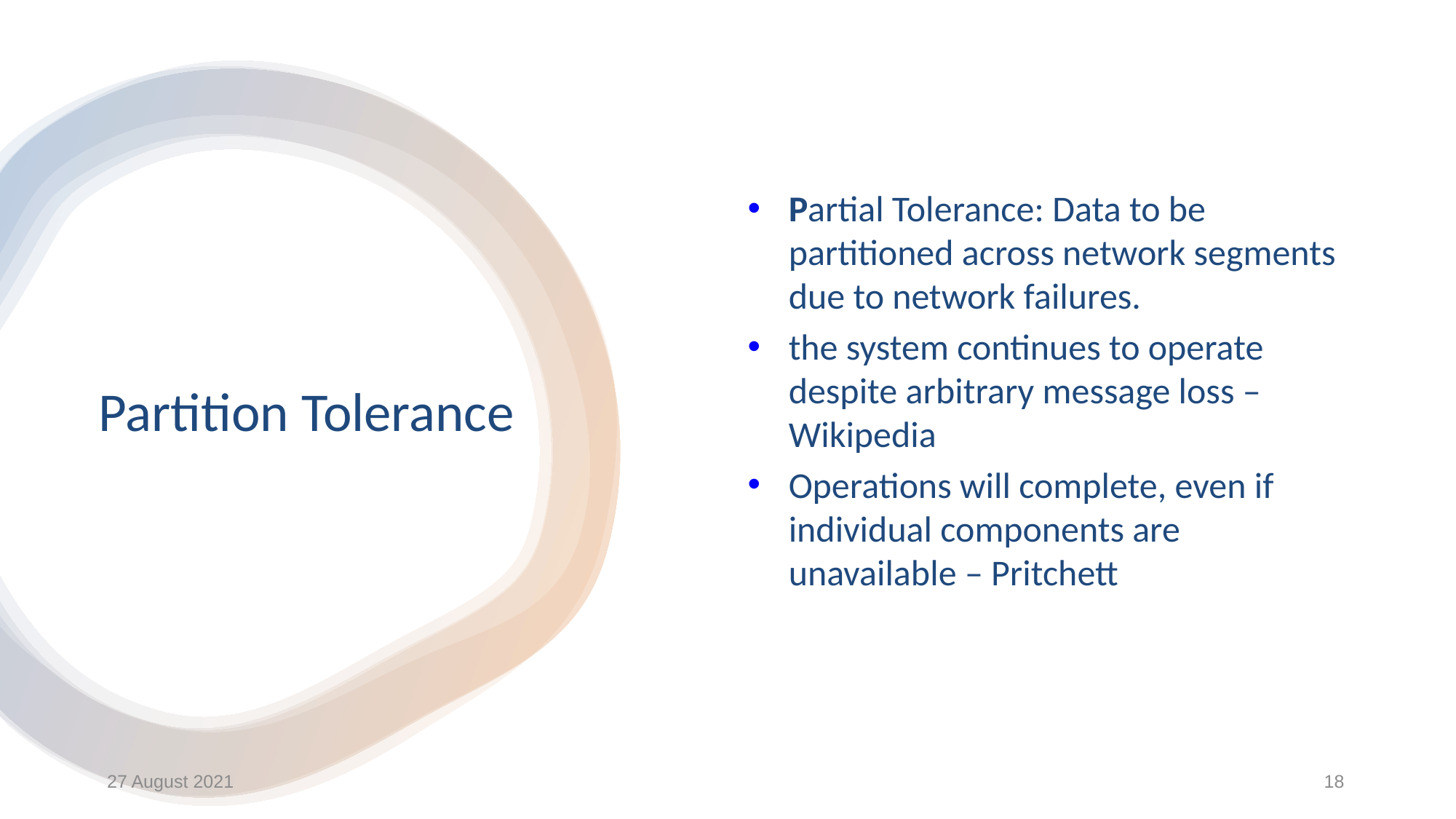

Partial Tolerance: Data to be partitioned across network segments due to network failures.
the system continues to operate despite arbitrary message loss – Wikipedia
Operations will complete, even if individual components are unavailable – Pritchett

# Partition Tolerance
27 August 2021
18